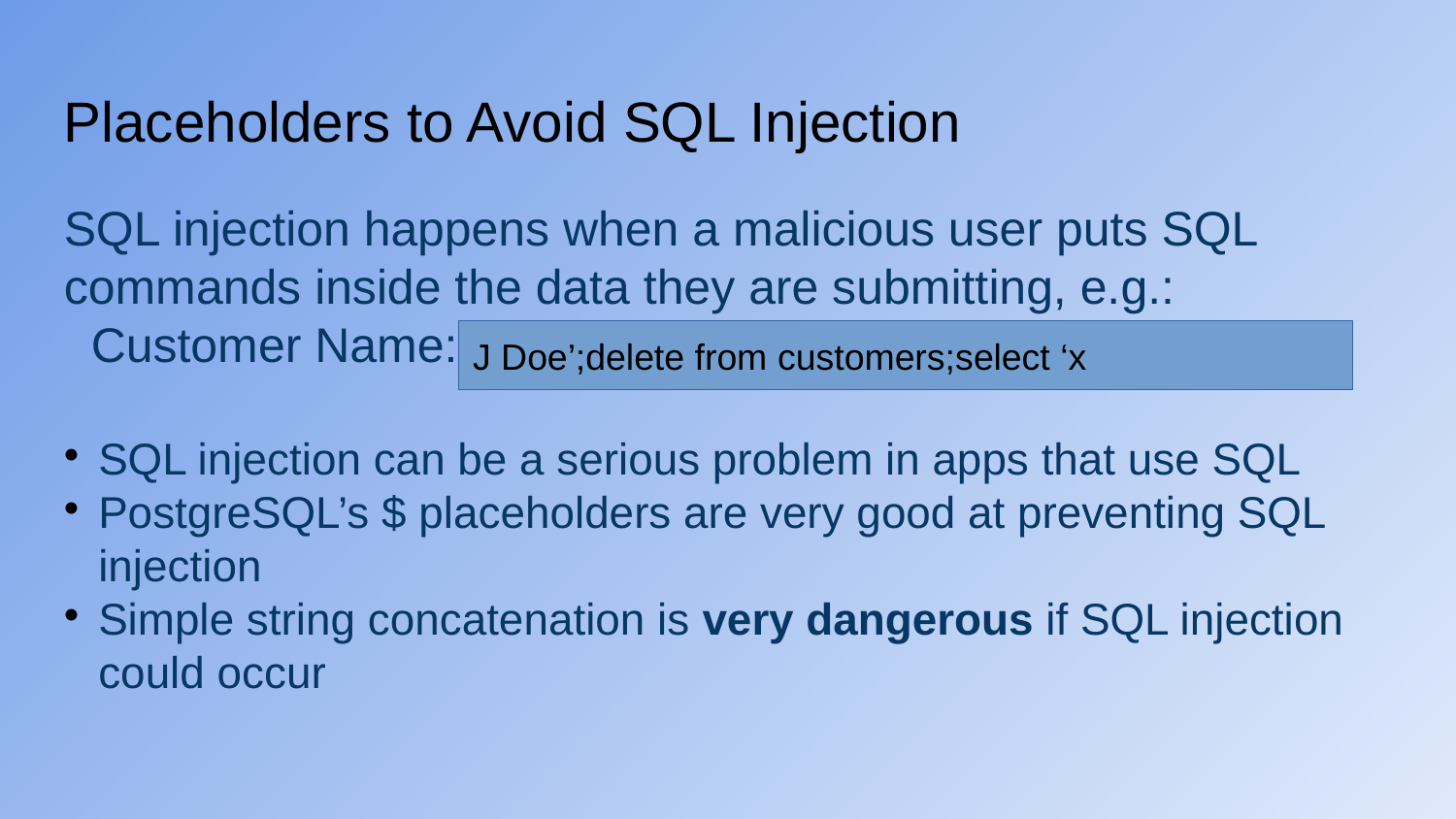

Placeholders to Avoid SQL Injection
SQL injection happens when a malicious user puts SQL commands inside the data they are submitting, e.g.:
  Customer Name:

SQL injection can be a serious problem in apps that use SQL
PostgreSQL’s $ placeholders are very good at preventing SQL injection
Simple string concatenation is very dangerous if SQL injection could occur
J Doe’;delete from customers;select ‘x